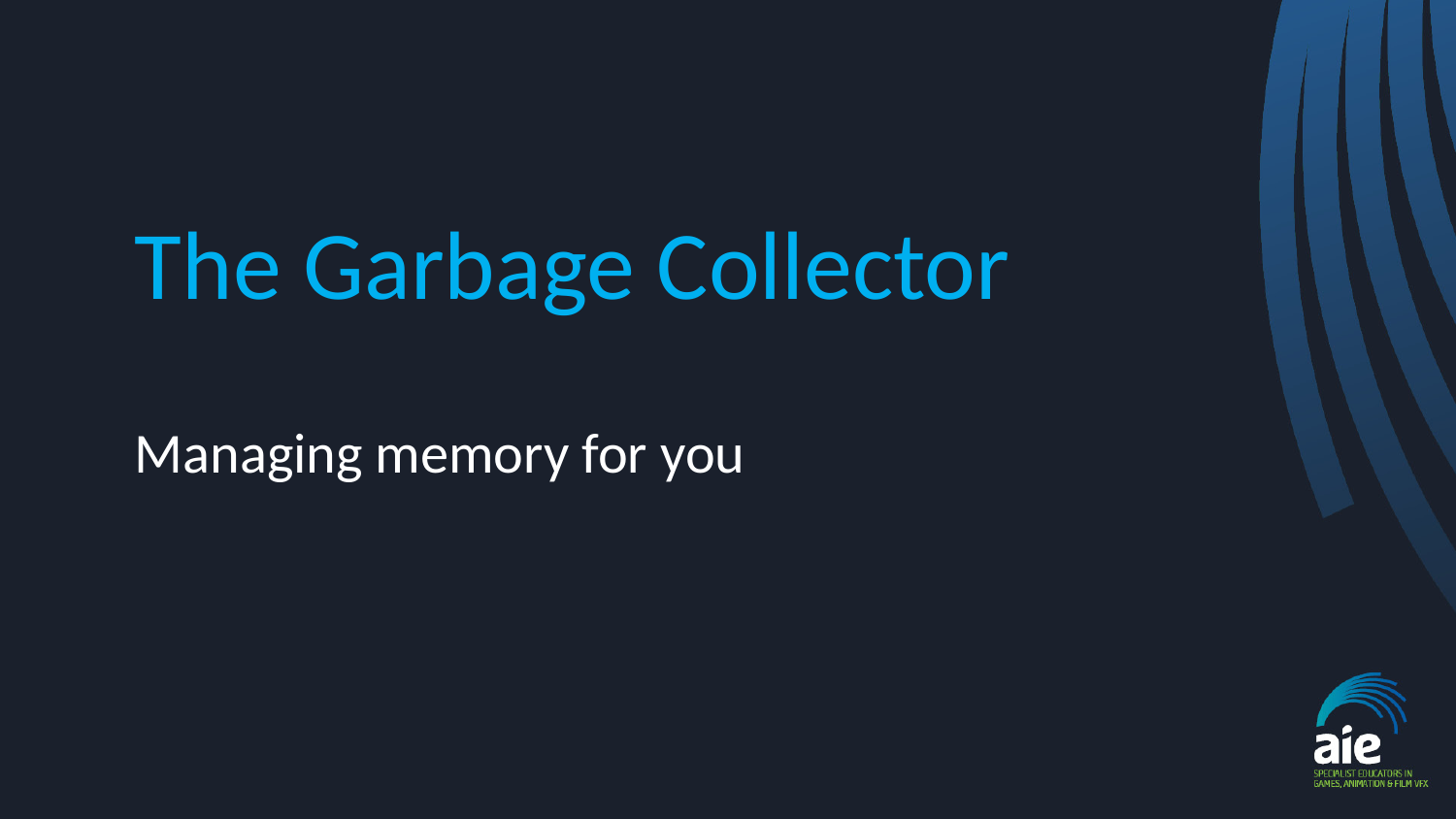

# The Garbage Collector
Managing memory for you